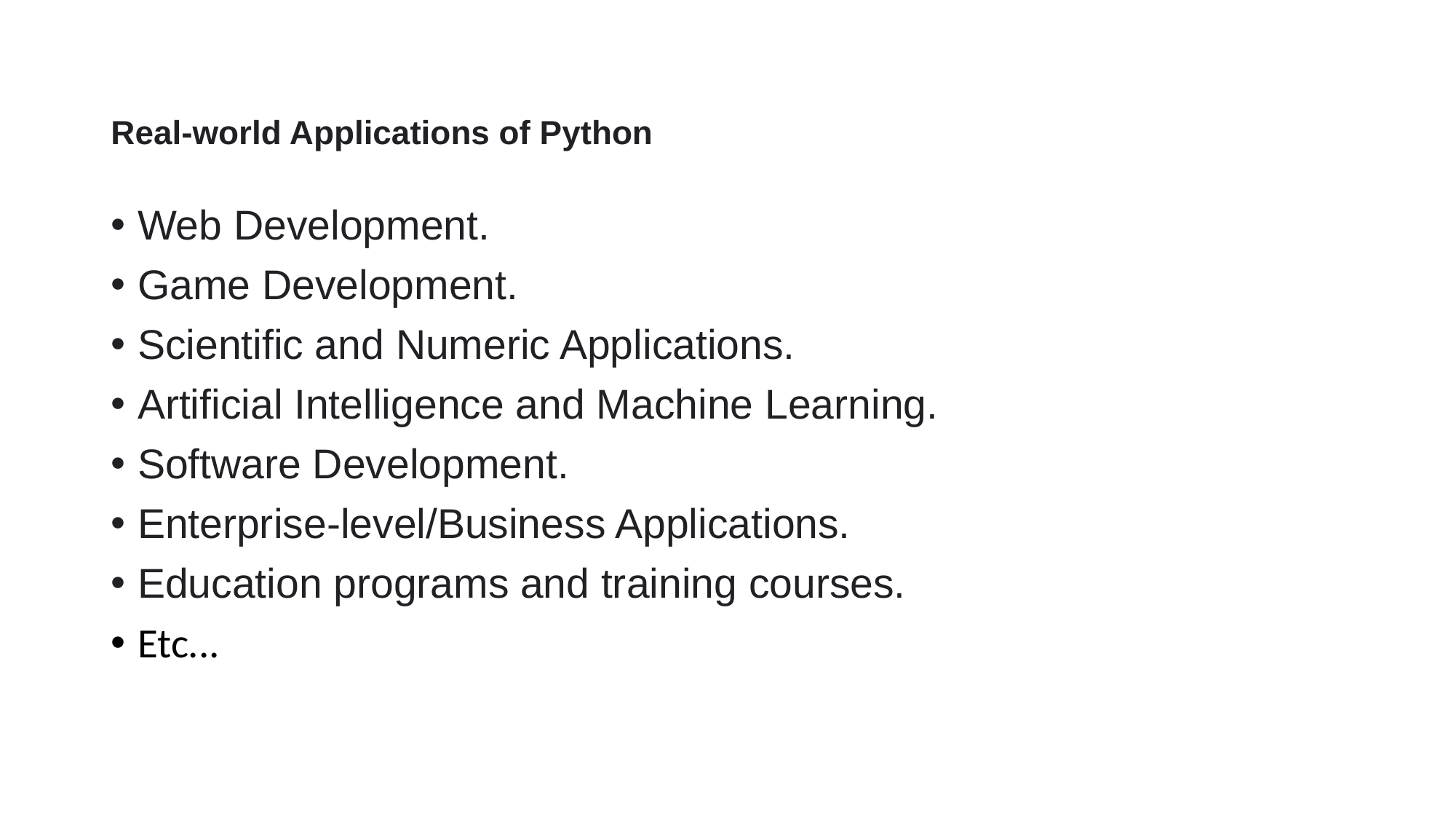

# Real-world Applications of Python
Web Development.
Game Development.
Scientific and Numeric Applications.
Artificial Intelligence and Machine Learning.
Software Development.
Enterprise-level/Business Applications.
Education programs and training courses.
Etc...